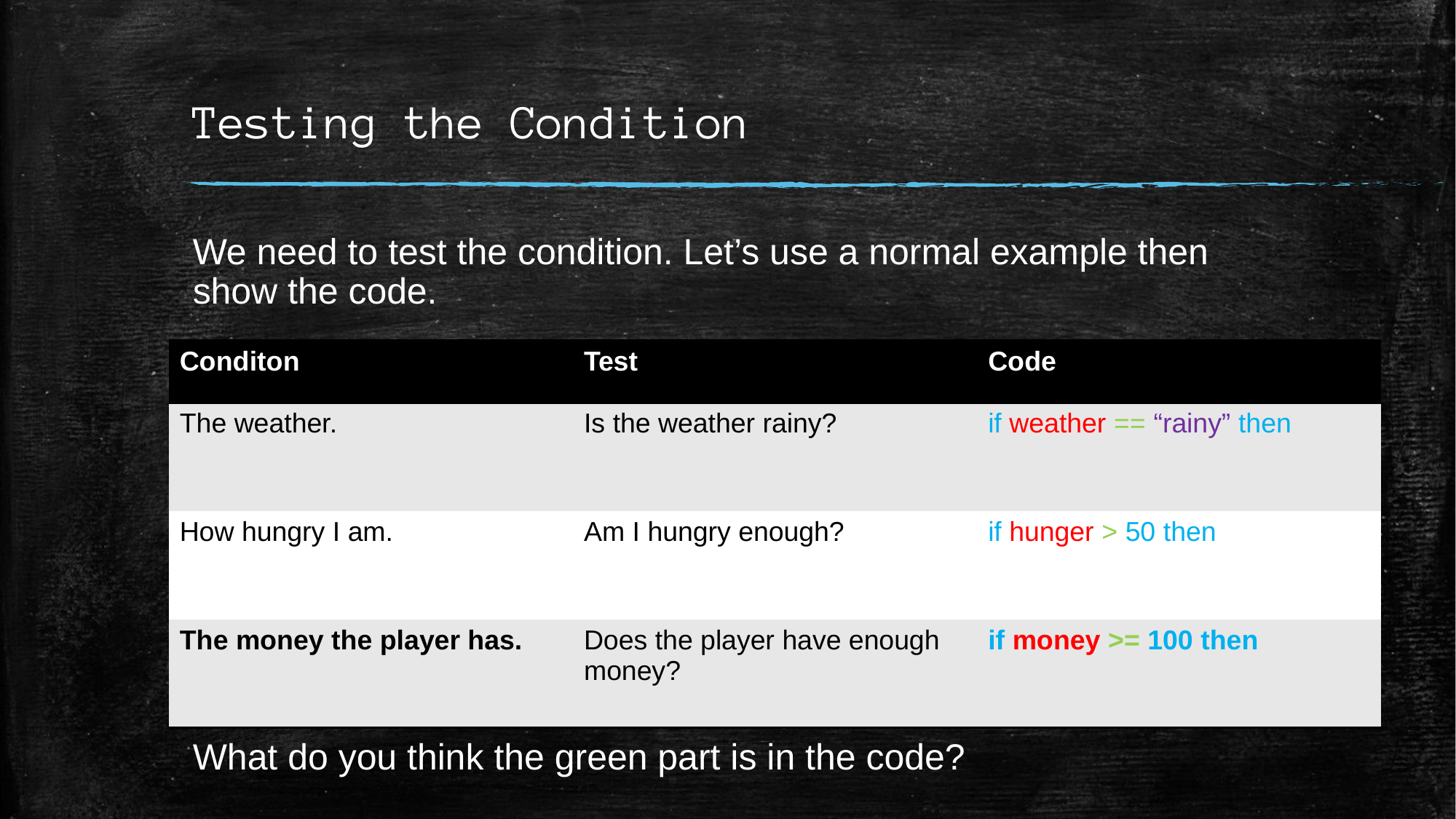

# Testing the Condition
We need to test the condition. Let’s use a normal example then show the code.

What do you think the green part is in the code?

| Conditon | Test | Code |
| --- | --- | --- |
| The weather. | Is the weather rainy? | if weather == “rainy” then |
| How hungry I am. | Am I hungry enough? | if hunger > 50 then |
| The money the player has. | Does the player have enough money? | if money >= 100 then |